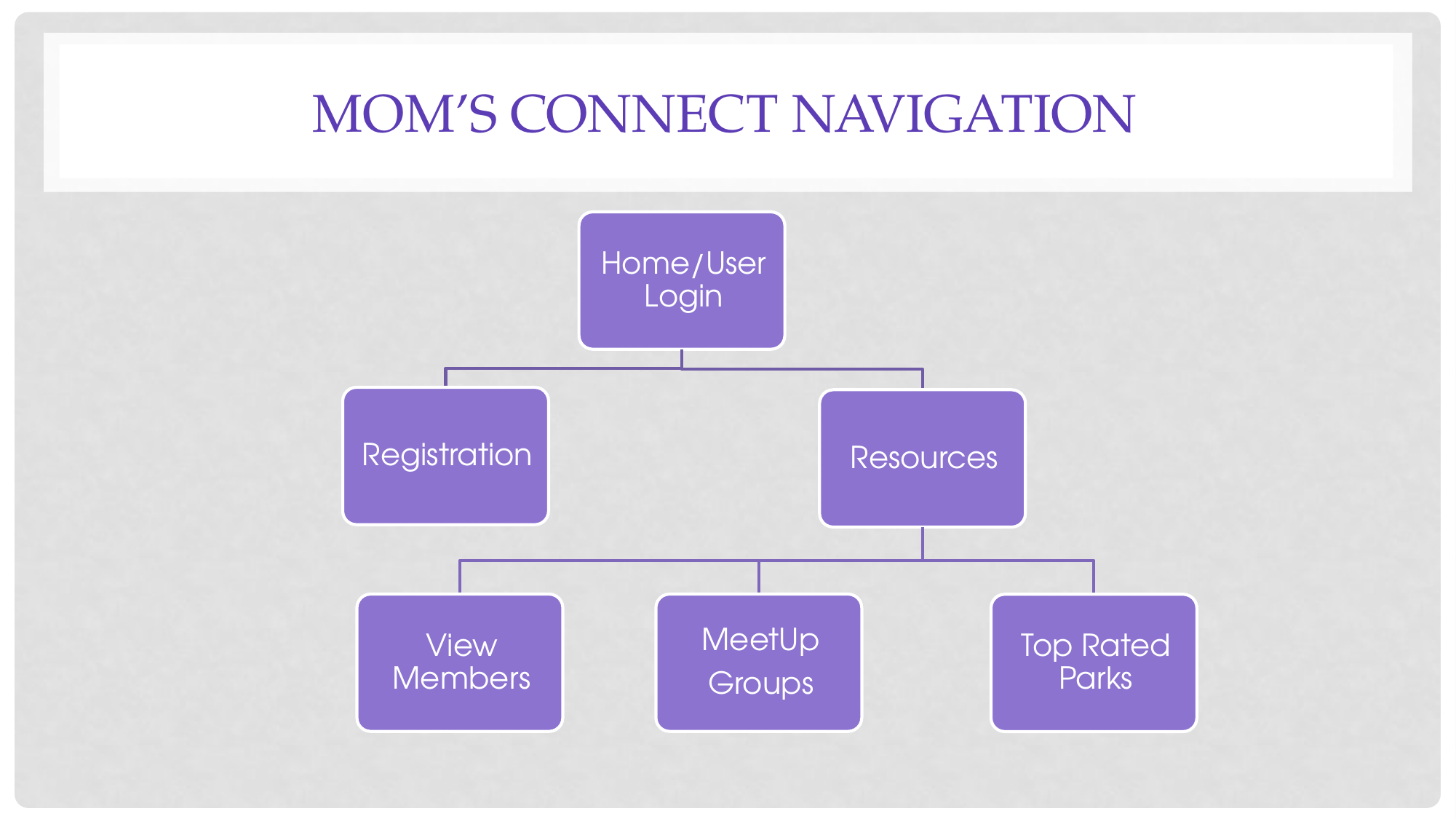

# Mom’s connect navigation
Home/User Login
Registration
Resources
View Members
MeetUp
Groups
Top Rated Parks